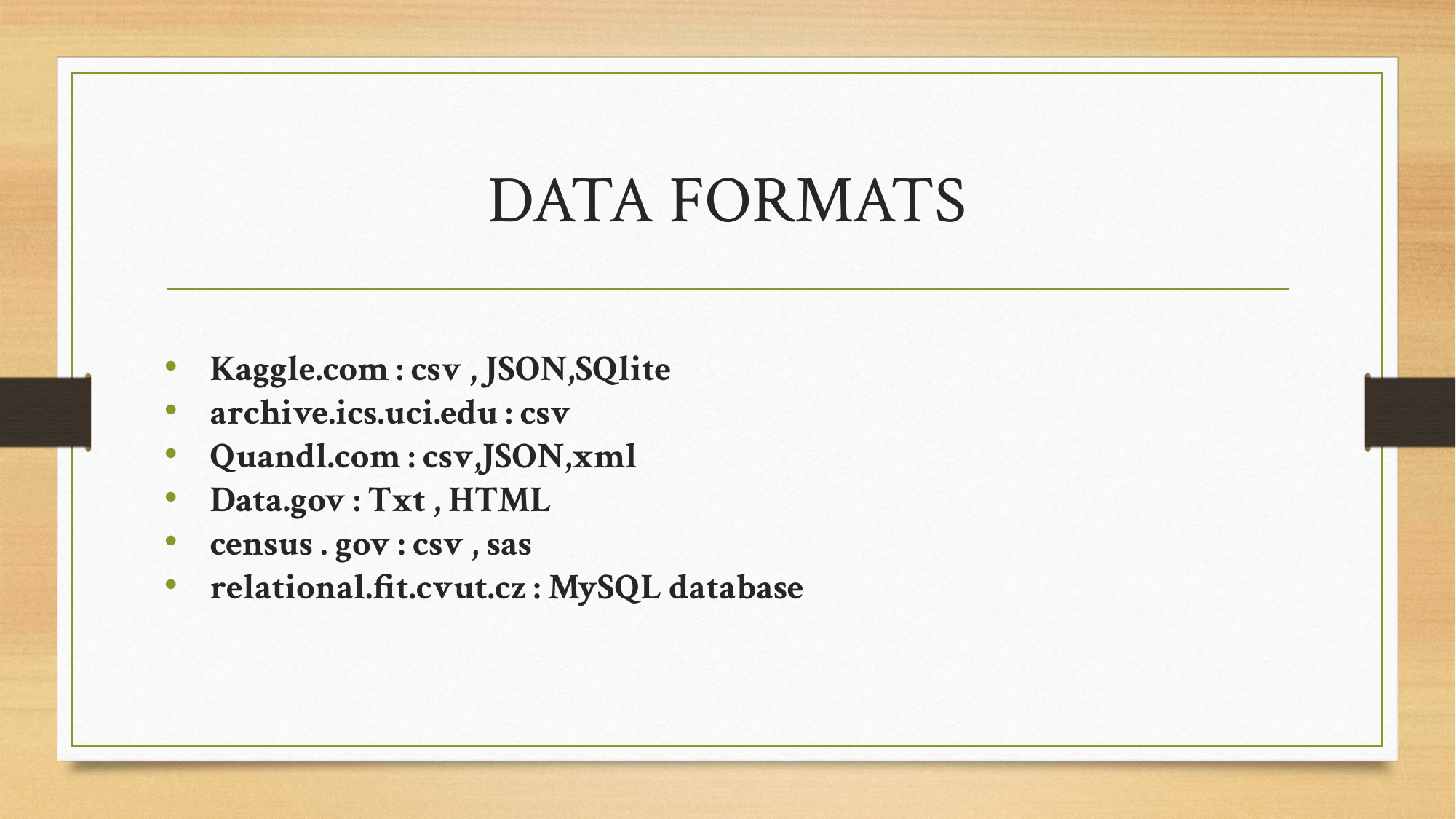

# DATA FORMATS
Kaggle.com : csv , JSON,SQlite
archive.ics.uci.edu : csv
Quandl.com : csv,JSON,xml
Data.gov : Txt , HTML
census . gov : csv , sas
relational.fit.cvut.cz : MySQL database